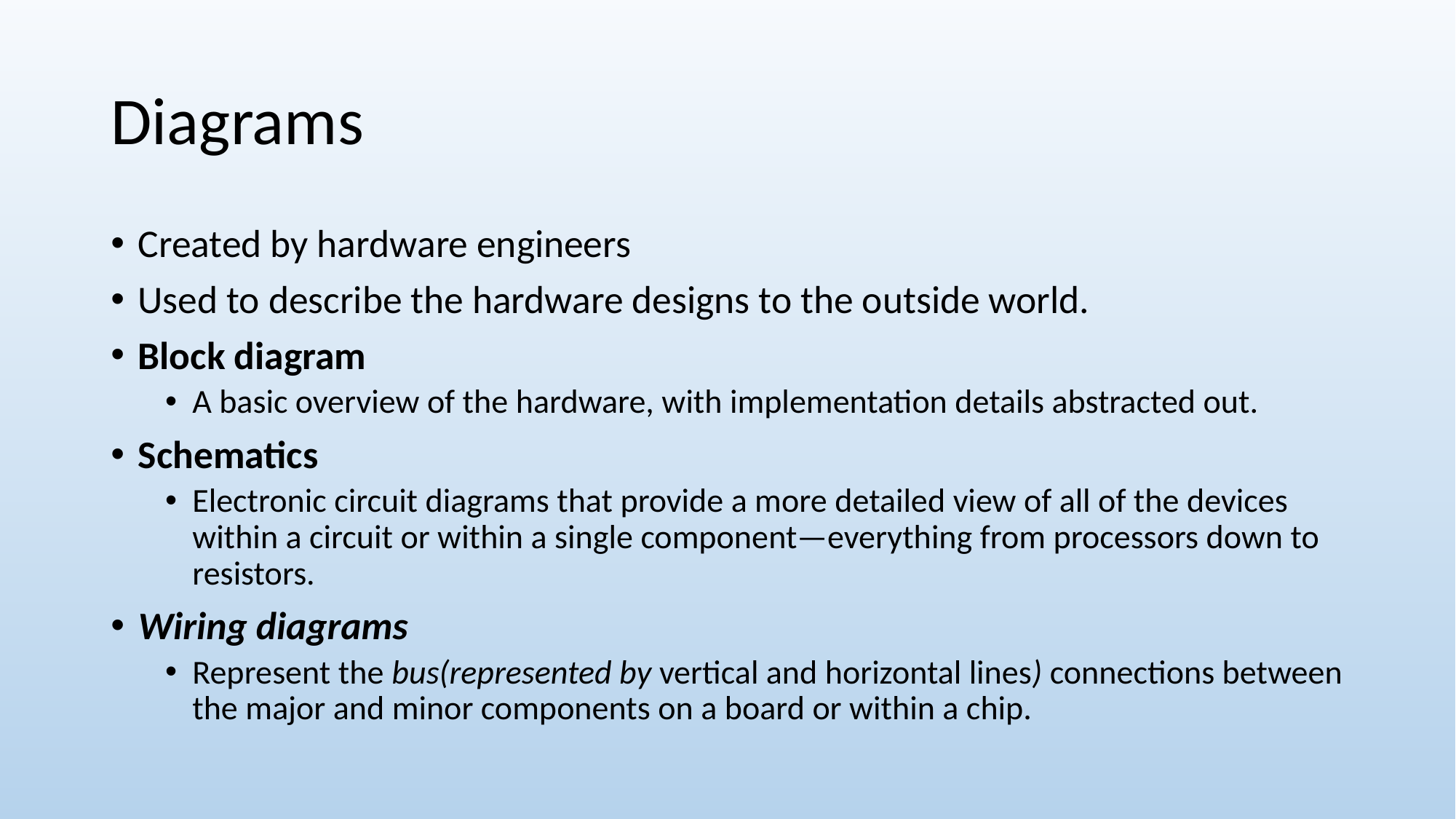

# Diagrams
Created by hardware engineers
Used to describe the hardware designs to the outside world.
Block diagram
A basic overview of the hardware, with implementation details abstracted out.
Schematics
Electronic circuit diagrams that provide a more detailed view of all of the devices within a circuit or within a single component—everything from processors down to resistors.
Wiring diagrams
Represent the bus(represented by vertical and horizontal lines) connections between the major and minor components on a board or within a chip.